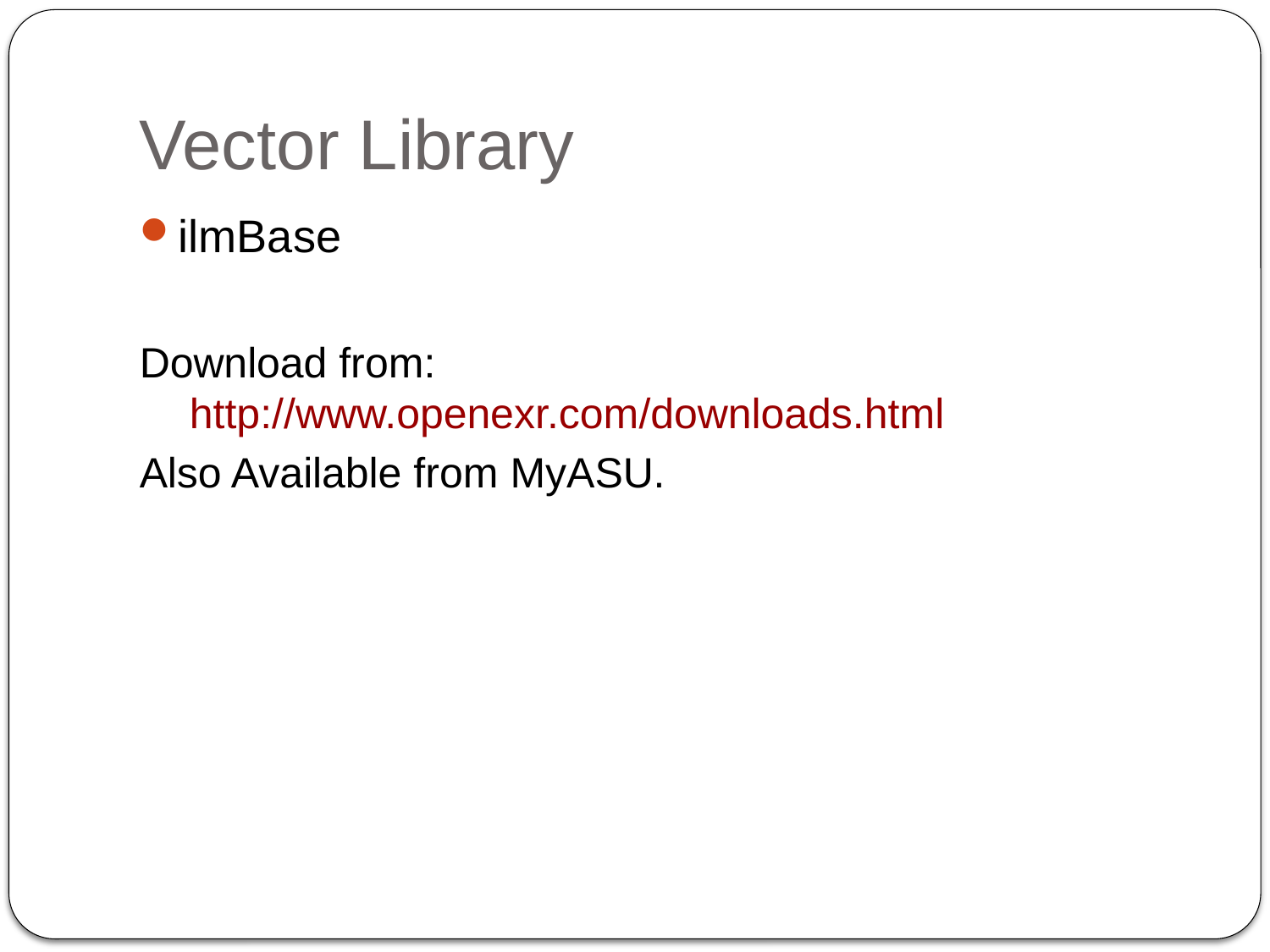

# Vector Library
ilmBase

Download from: http://www.openexr.com/downloads.html
Also Available from MyASU.